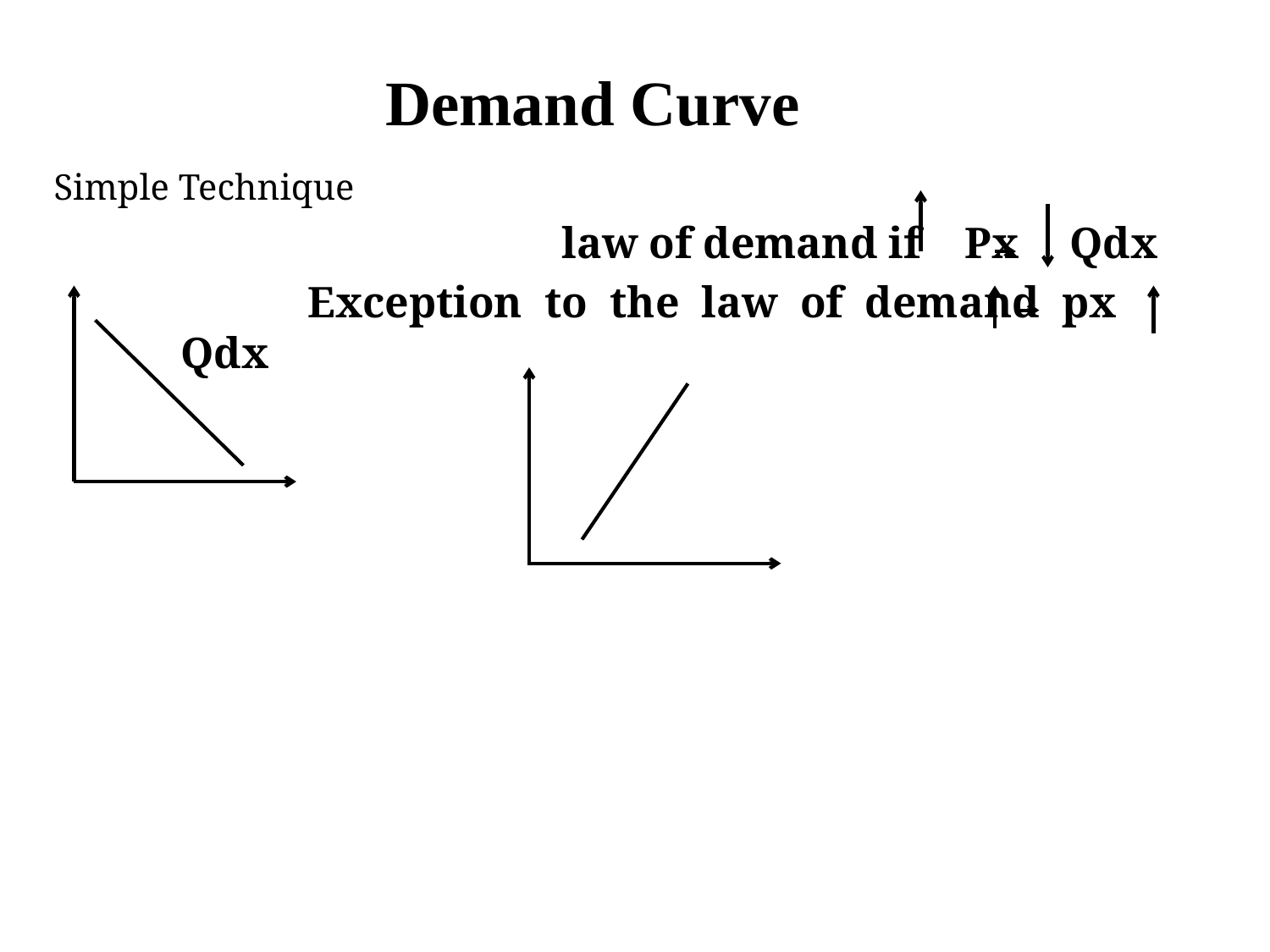

# Demand Curve
Simple Technique
				law of demand if    Px	Qdx
		Exception to the law of demand px   	Qdx